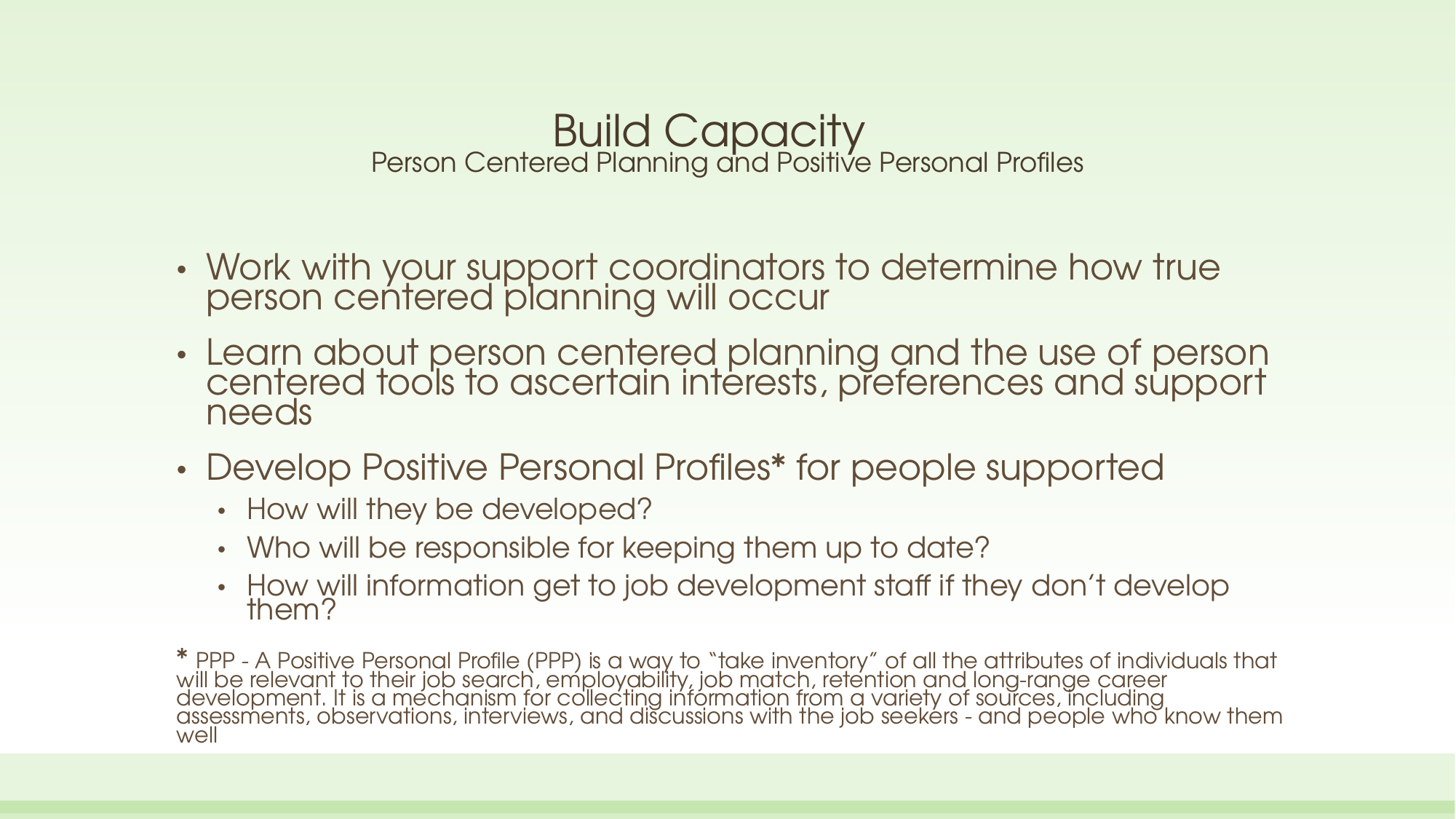

# Build Capacity Person Centered Planning and Positive Personal Profiles

Work with your support coordinators to determine how true person centered planning will occur
Learn about person centered planning and the use of person centered tools to ascertain interests, preferences and support needs
Develop Positive Personal Profiles* for people supported
How will they be developed?
Who will be responsible for keeping them up to date?
How will information get to job development staff if they don’t develop them?
* PPP - A Positive Personal Profile (PPP) is a way to “take inventory” of all the attributes of individuals that will be relevant to their job search, employability, job match, retention and long-range career development. It is a mechanism for collecting information from a variety of sources, including assessments, observations, interviews, and discussions with the job seekers - and people who know them well